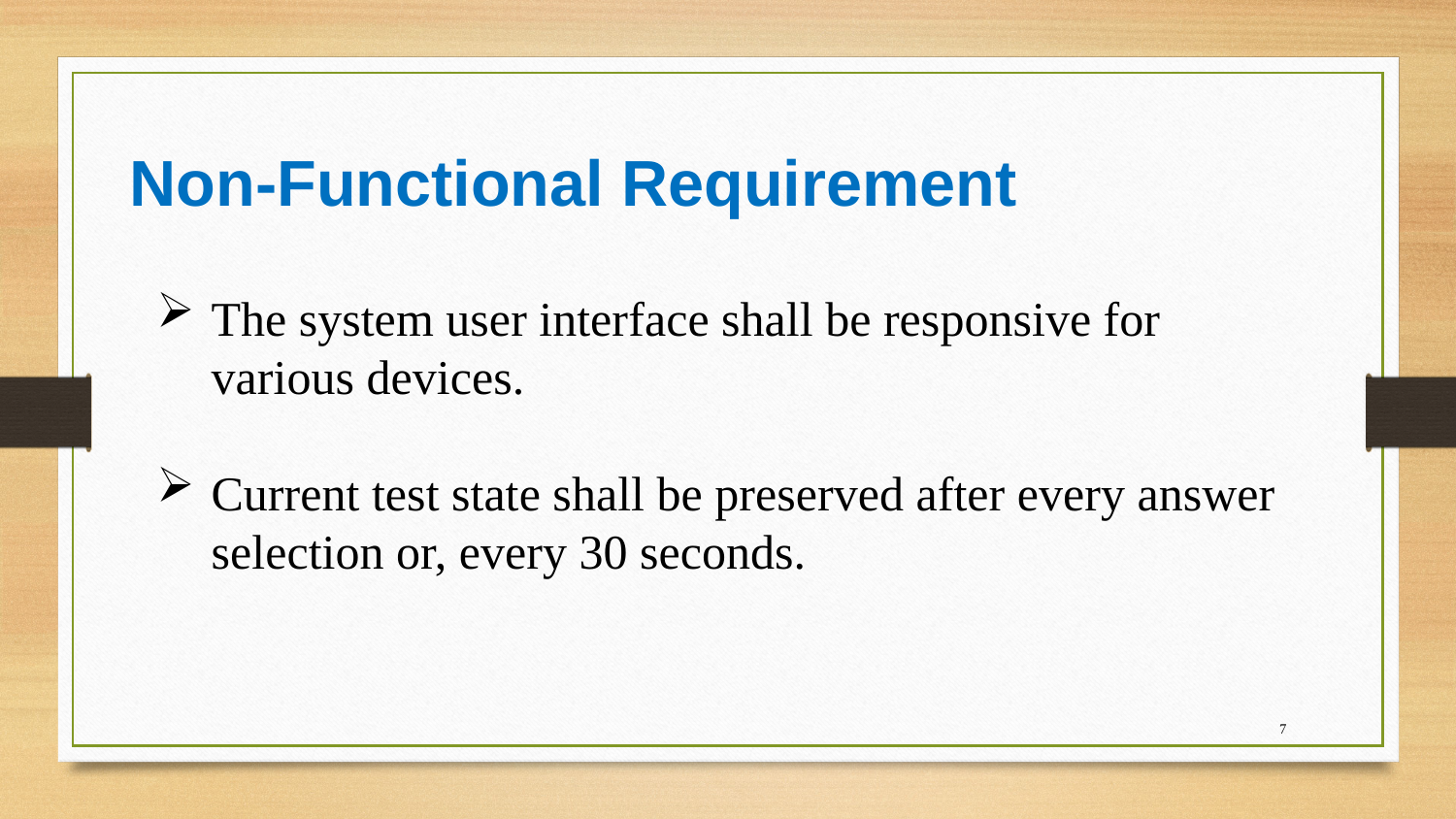

Non-Functional Requirement
The system user interface shall be responsive for various devices.

Current test state shall be preserved after every answer selection or, every 30 seconds.
7